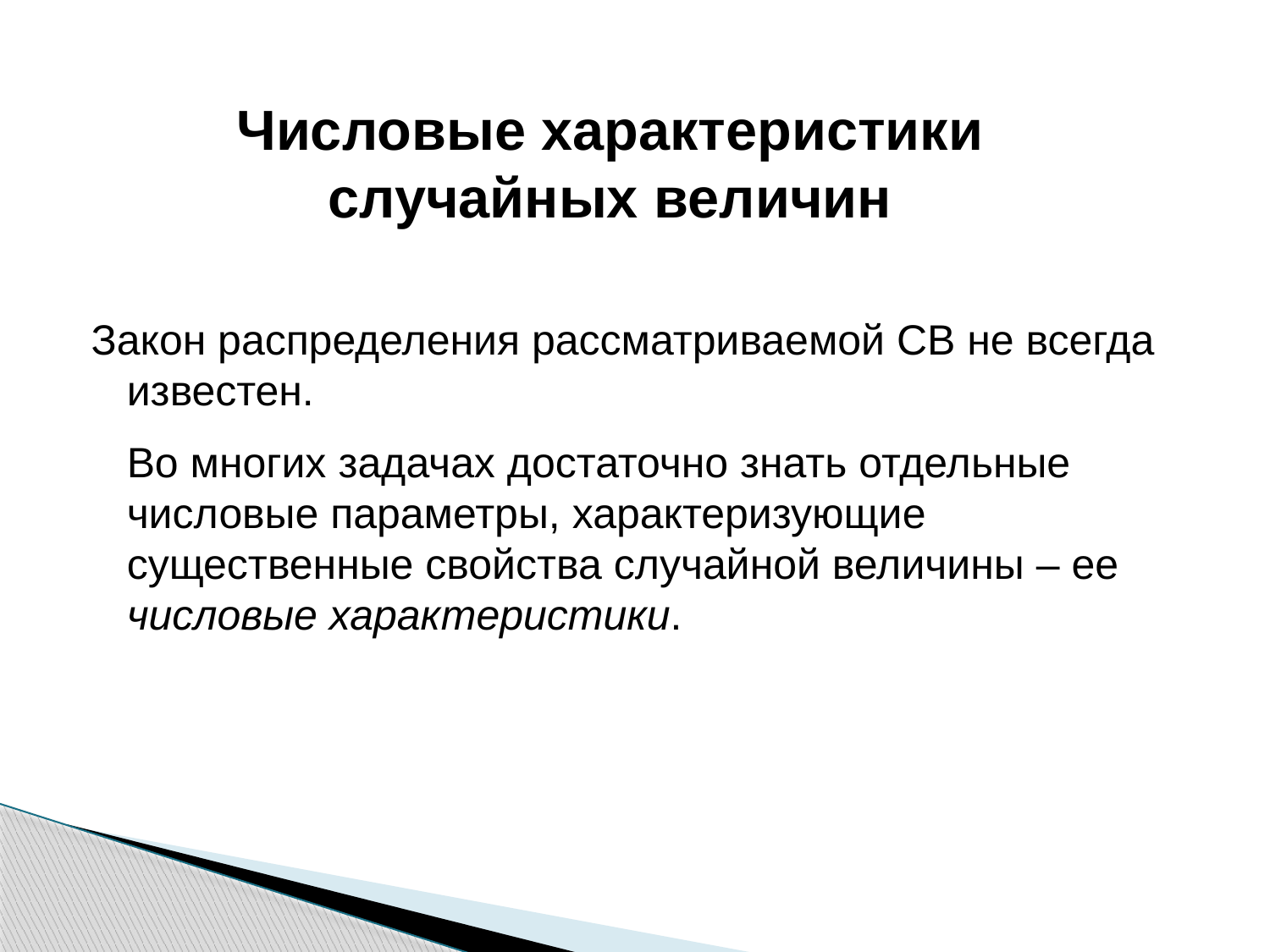

# Числовые характеристики случайных величин
Закон распределения рассматриваемой СВ не всегда известен.
	Во многих задачах достаточно знать отдельные числовые параметры, характеризующие существенные свойства случайной величины – ее числовые характеристики.